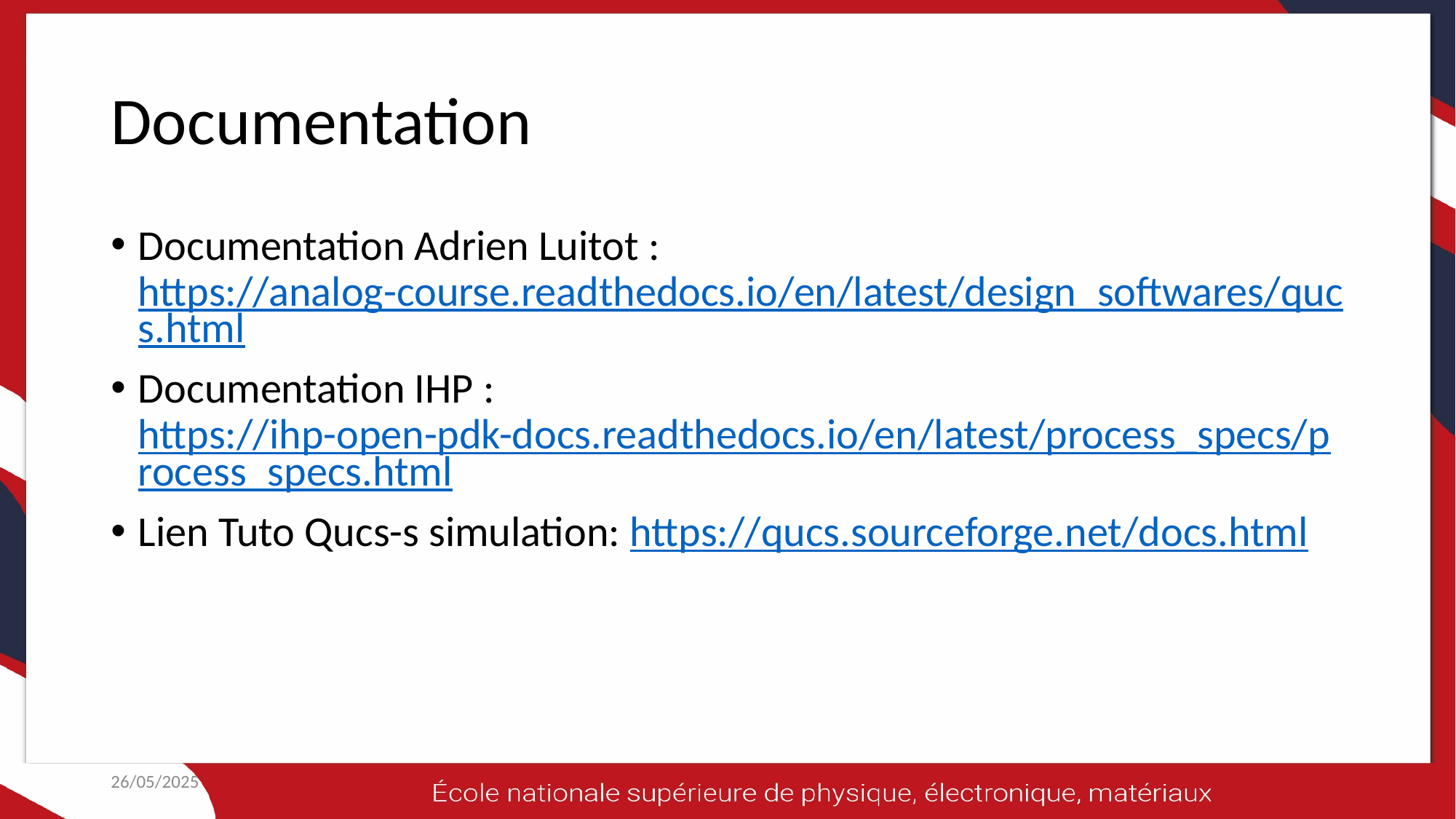

# Documentation
Documentation Adrien Luitot : https://analog-course.readthedocs.io/en/latest/design_softwares/qucs.html
Documentation IHP : https://ihp-open-pdk-docs.readthedocs.io/en/latest/process_specs/process_specs.html
Lien Tuto Qucs-s simulation: https://qucs.sourceforge.net/docs.html

26/05/2025
11